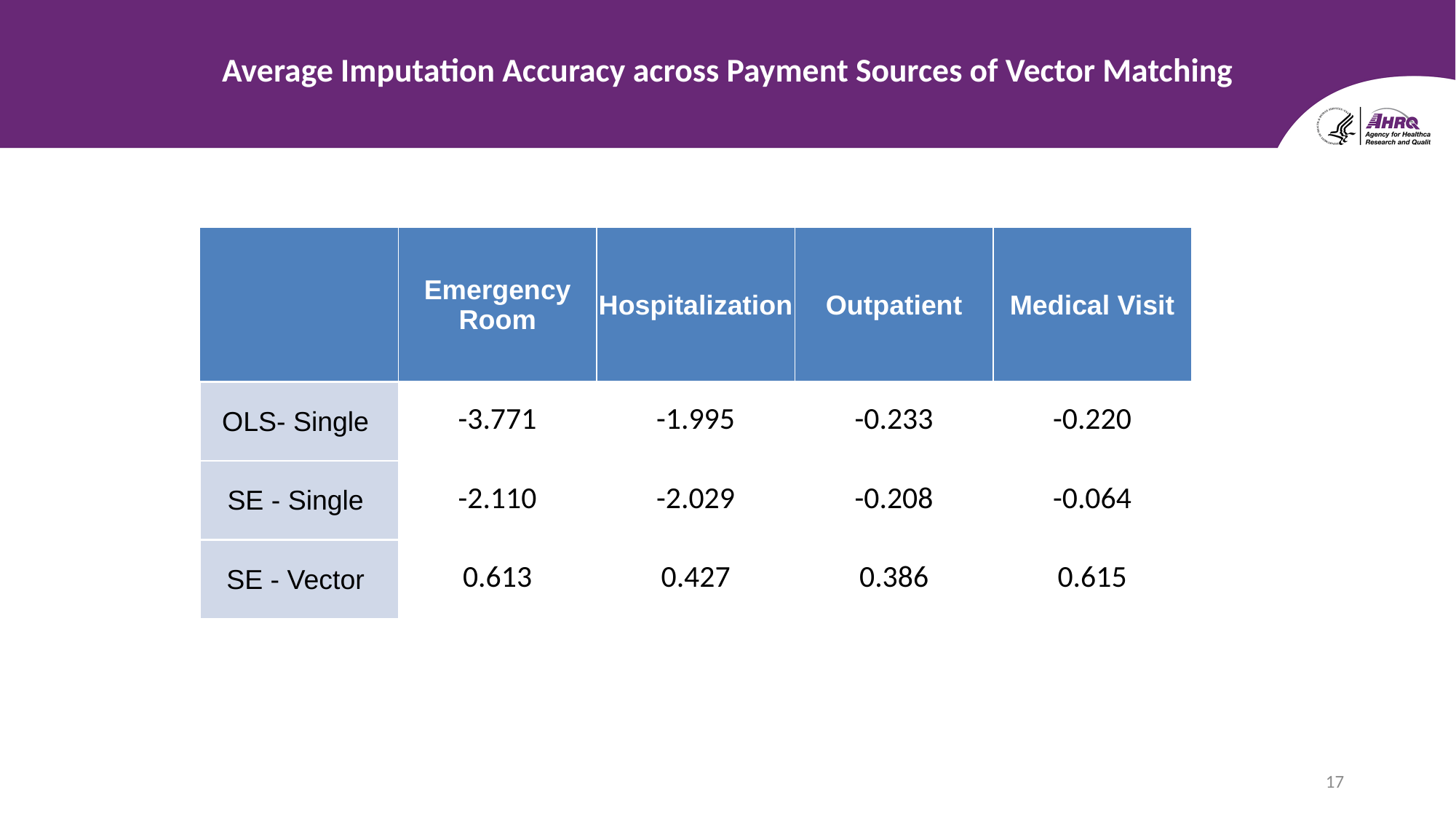

# Average Imputation Accuracy across Payment Sources of Vector Matching
|  | Emergency Room | Hospitalization | Outpatient | Medical Visit |
| --- | --- | --- | --- | --- |
| OLS- Single | -3.771 | -1.995 | -0.233 | -0.220 |
| SE - Single | -2.110 | -2.029 | -0.208 | -0.064 |
| SE - Vector | 0.613 | 0.427 | 0.386 | 0.615 |
17